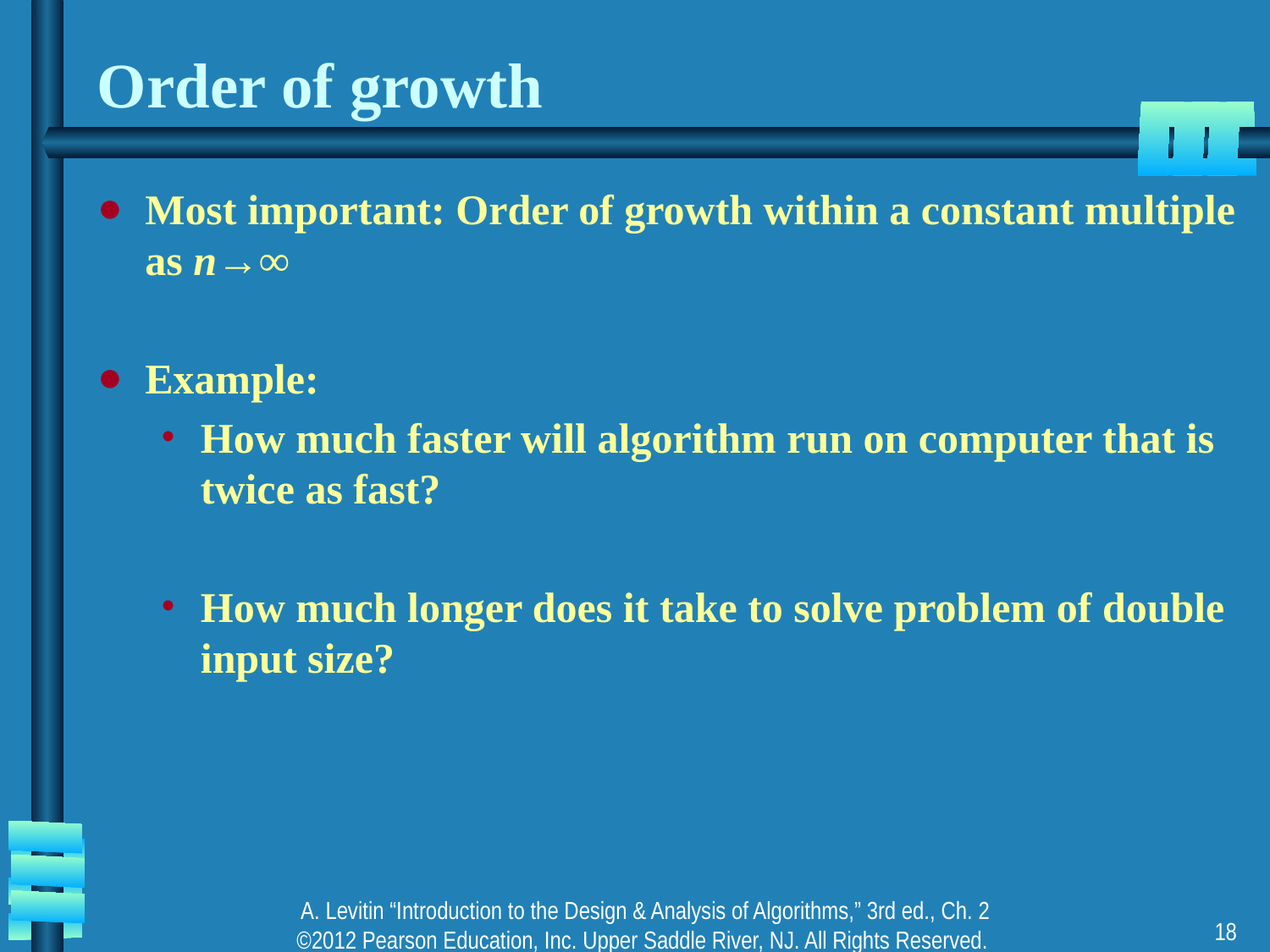

# Order of growth
Most important: Order of growth within a constant multiple as n→∞

Example:
How much faster will algorithm run on computer that is twice as fast?

How much longer does it take to solve problem of double input size?

A. Levitin “Introduction to the Design & Analysis of Algorithms,” 3rd ed., Ch. 2 ©2012 Pearson Education, Inc. Upper Saddle River, NJ. All Rights Reserved.
18